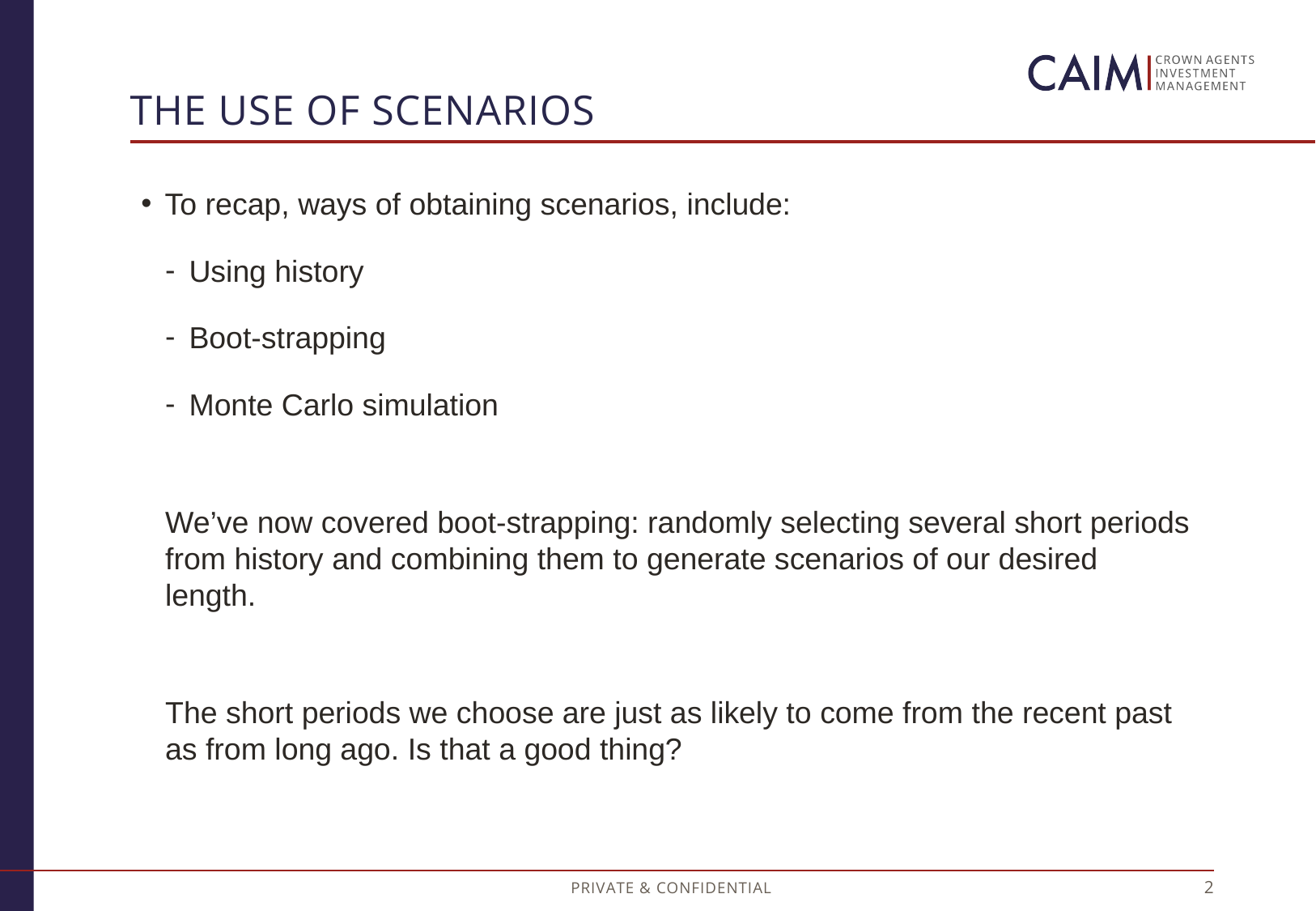

# The use of scenarios
To recap, ways of obtaining scenarios, include:
Using history
Boot-strapping
Monte Carlo simulation

We’ve now covered boot-strapping: randomly selecting several short periods from history and combining them to generate scenarios of our desired length.

The short periods we choose are just as likely to come from the recent past as from long ago. Is that a good thing?